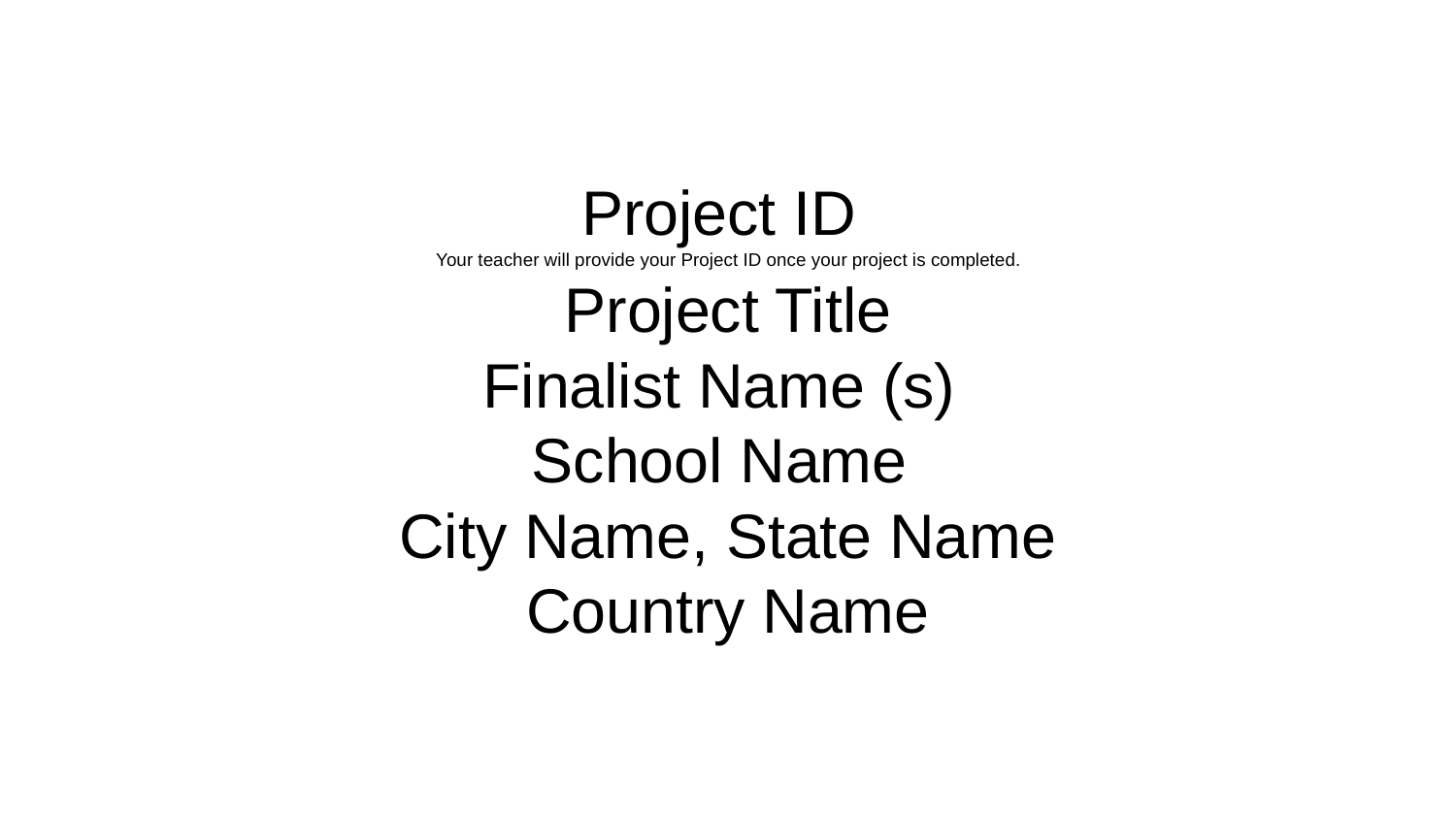

# Project ID Your teacher will provide your Project ID once your project is completed. Project Title Finalist Name (s) School Name City Name, State Name Country Name